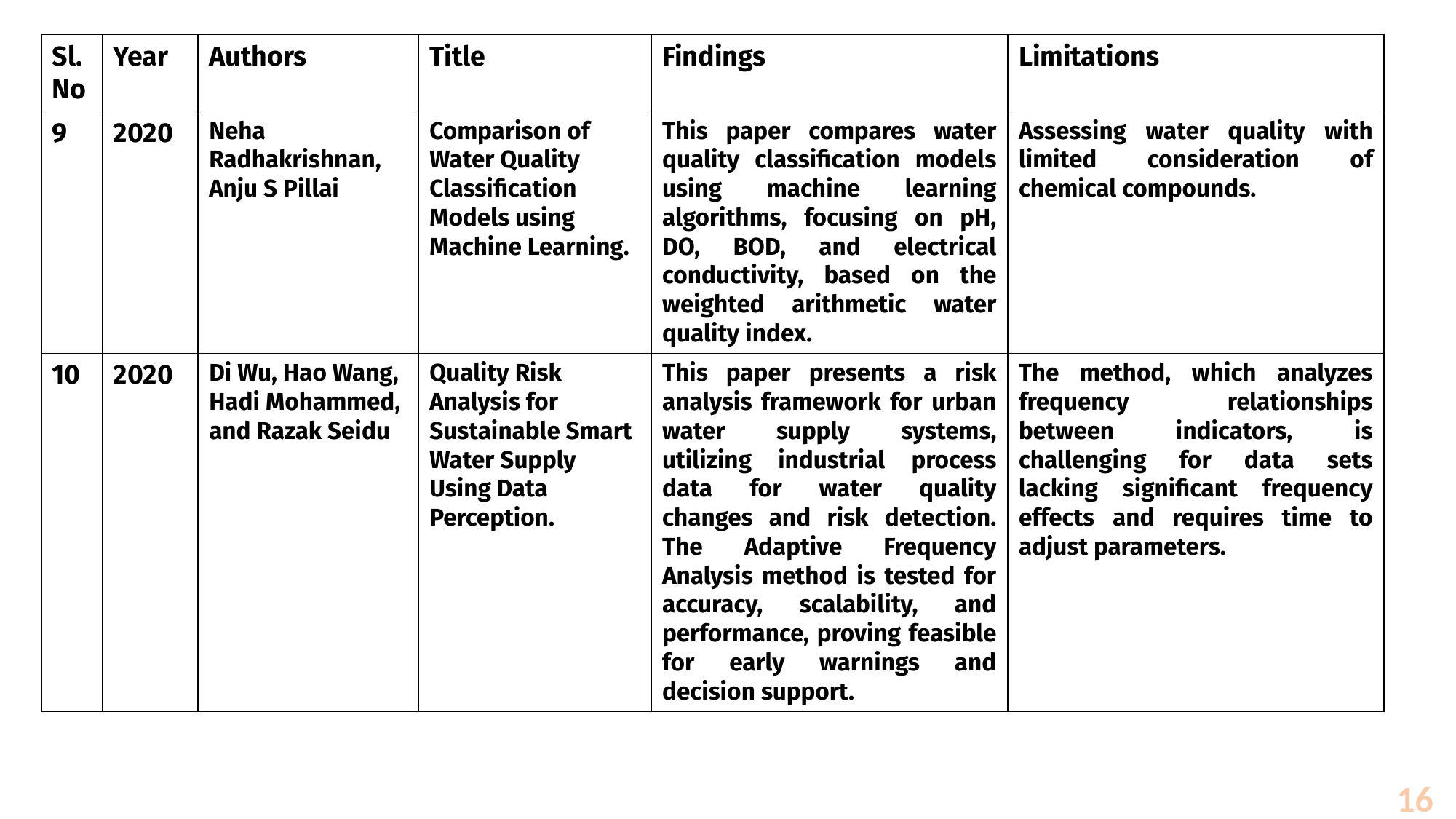

| Sl.No | Year | Authors | Title | Findings | Limitations |
| --- | --- | --- | --- | --- | --- |
| 9 | 2020 | Neha Radhakrishnan, Anju S Pillai | Comparison of Water Quality Classification Models using Machine Learning. | This paper compares water quality classification models using machine learning algorithms, focusing on pH, DO, BOD, and electrical conductivity, based on the weighted arithmetic water quality index. | Assessing water quality with limited consideration of chemical compounds. |
| 10 | 2020 | Di Wu, Hao Wang, Hadi Mohammed, and Razak Seidu | Quality Risk Analysis for Sustainable Smart Water Supply Using Data Perception. | This paper presents a risk analysis framework for urban water supply systems, utilizing industrial process data for water quality changes and risk detection. The Adaptive Frequency Analysis method is tested for accuracy, scalability, and performance, proving feasible for early warnings and decision support. | The method, which analyzes frequency relationships between indicators, is challenging for data sets lacking significant frequency effects and requires time to adjust parameters. |
16